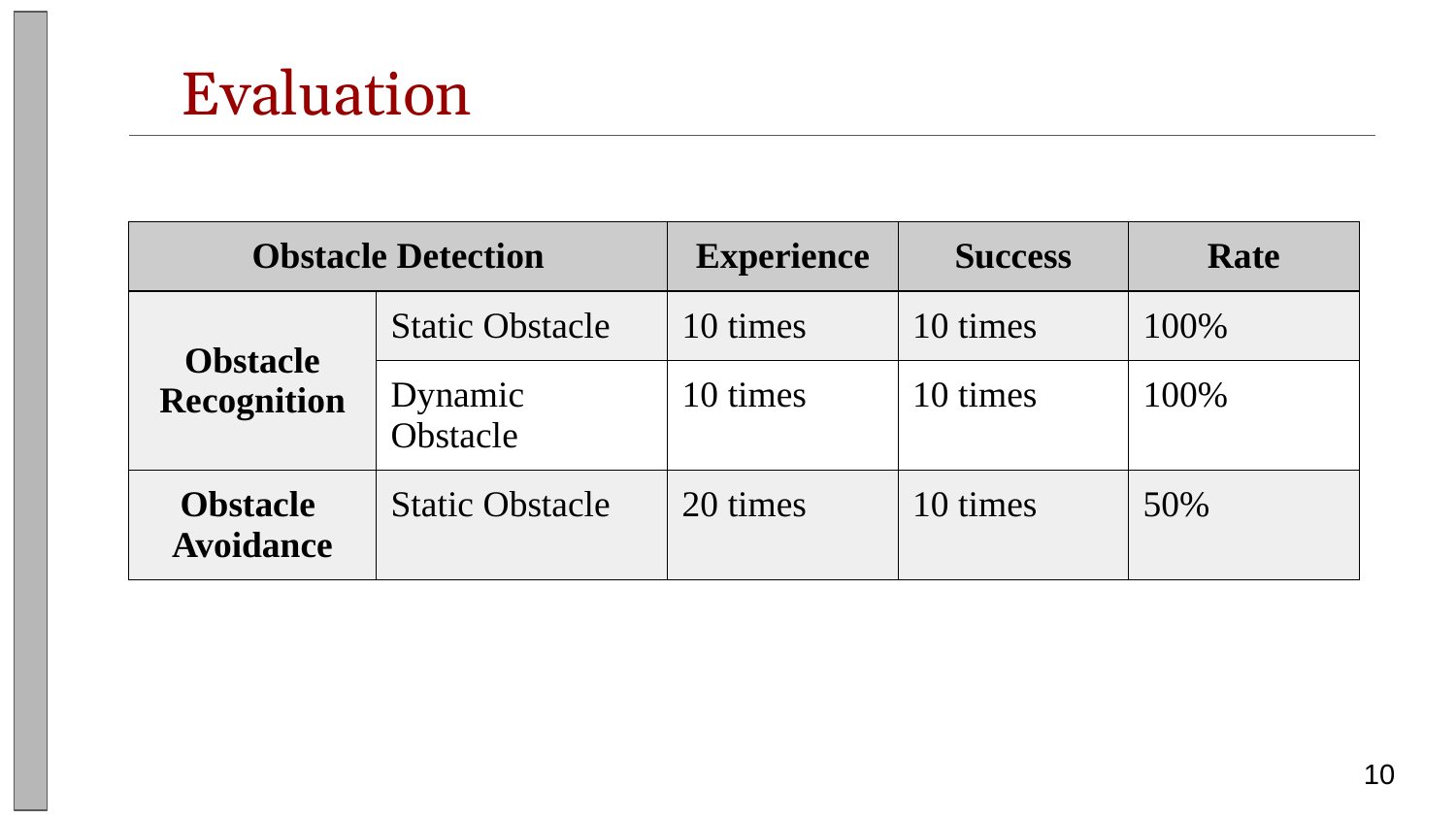

Evaluation
| Obstacle Detection |  | Experience | Success | Rate |
| --- | --- | --- | --- | --- |
| Obstacle Recognition | Static Obstacle | 10 times | 10 times | 100% |
|  | Dynamic Obstacle | 10 times | 10 times | 100% |
| Obstacle Avoidance | Static Obstacle | 20 times | 10 times | 50% |
10